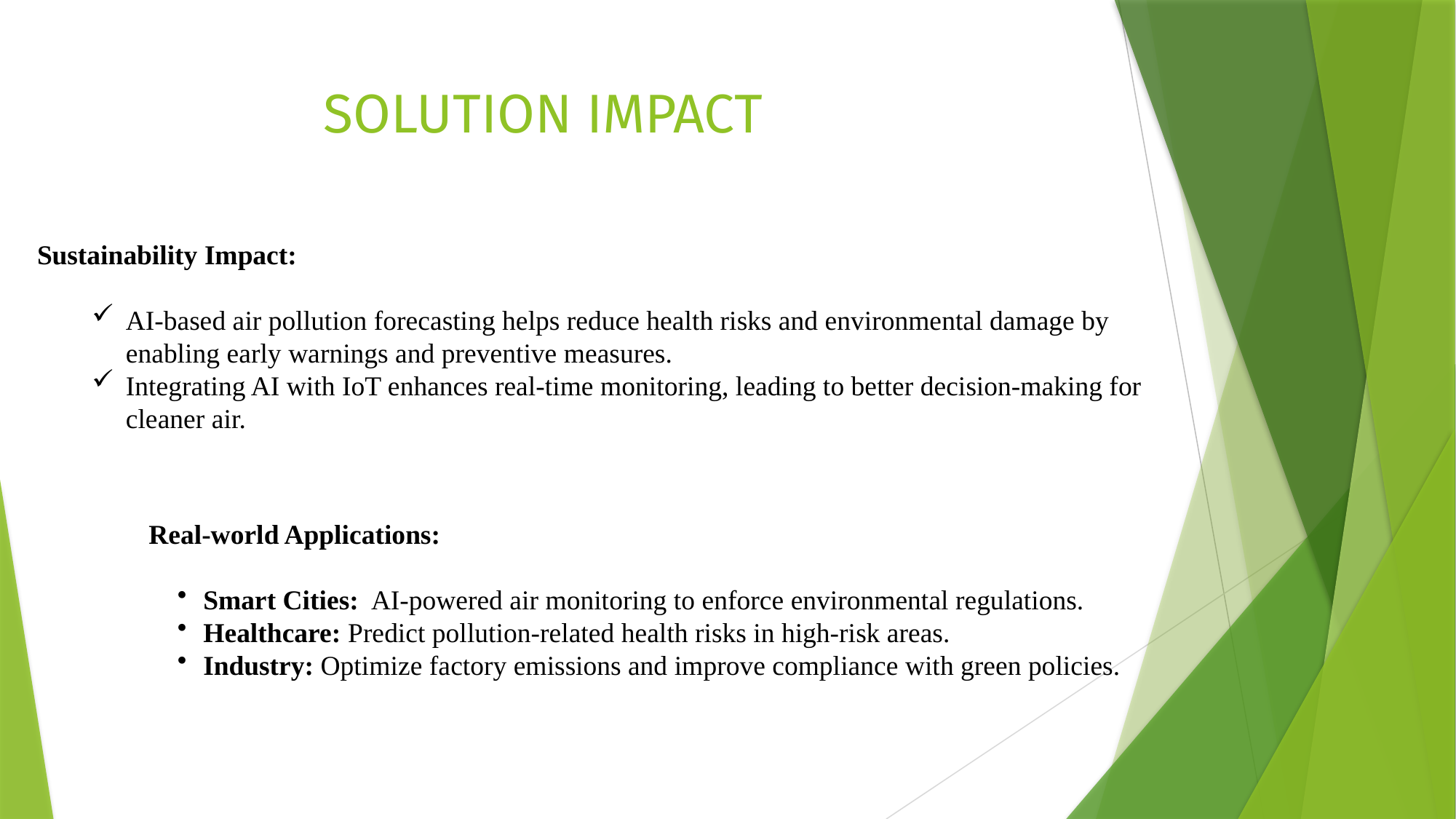

# SOLUTION IMPACT
Sustainability Impact:

AI-based air pollution forecasting helps reduce health risks and environmental damage by enabling early warnings and preventive measures.
Integrating AI with IoT enhances real-time monitoring, leading to better decision-making for cleaner air.
Real-world Applications:

Smart Cities:  AI-powered air monitoring to enforce environmental regulations.
Healthcare: Predict pollution-related health risks in high-risk areas.
Industry: Optimize factory emissions and improve compliance with green policies.